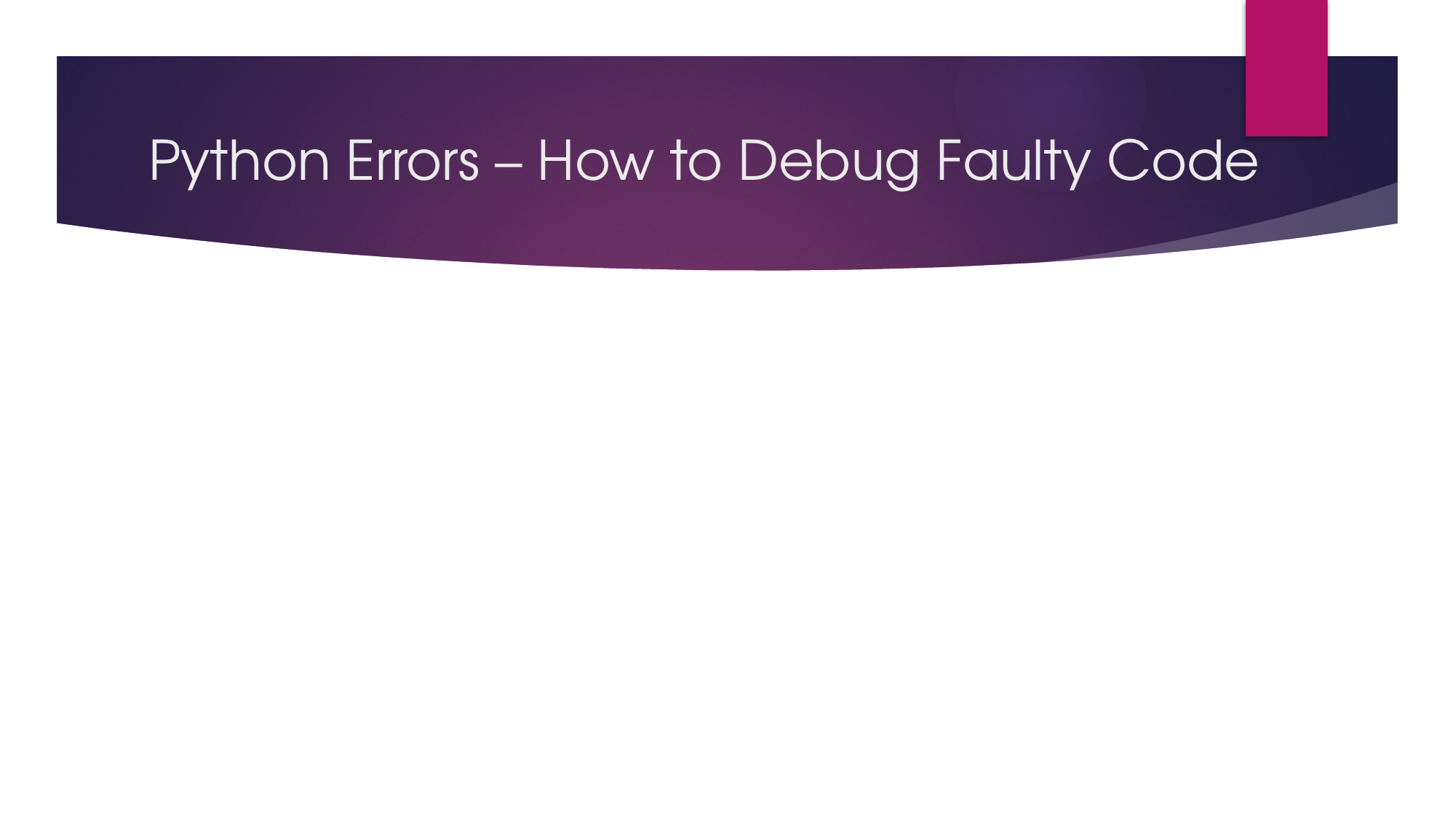

# Python Errors – How to Debug Faulty Code